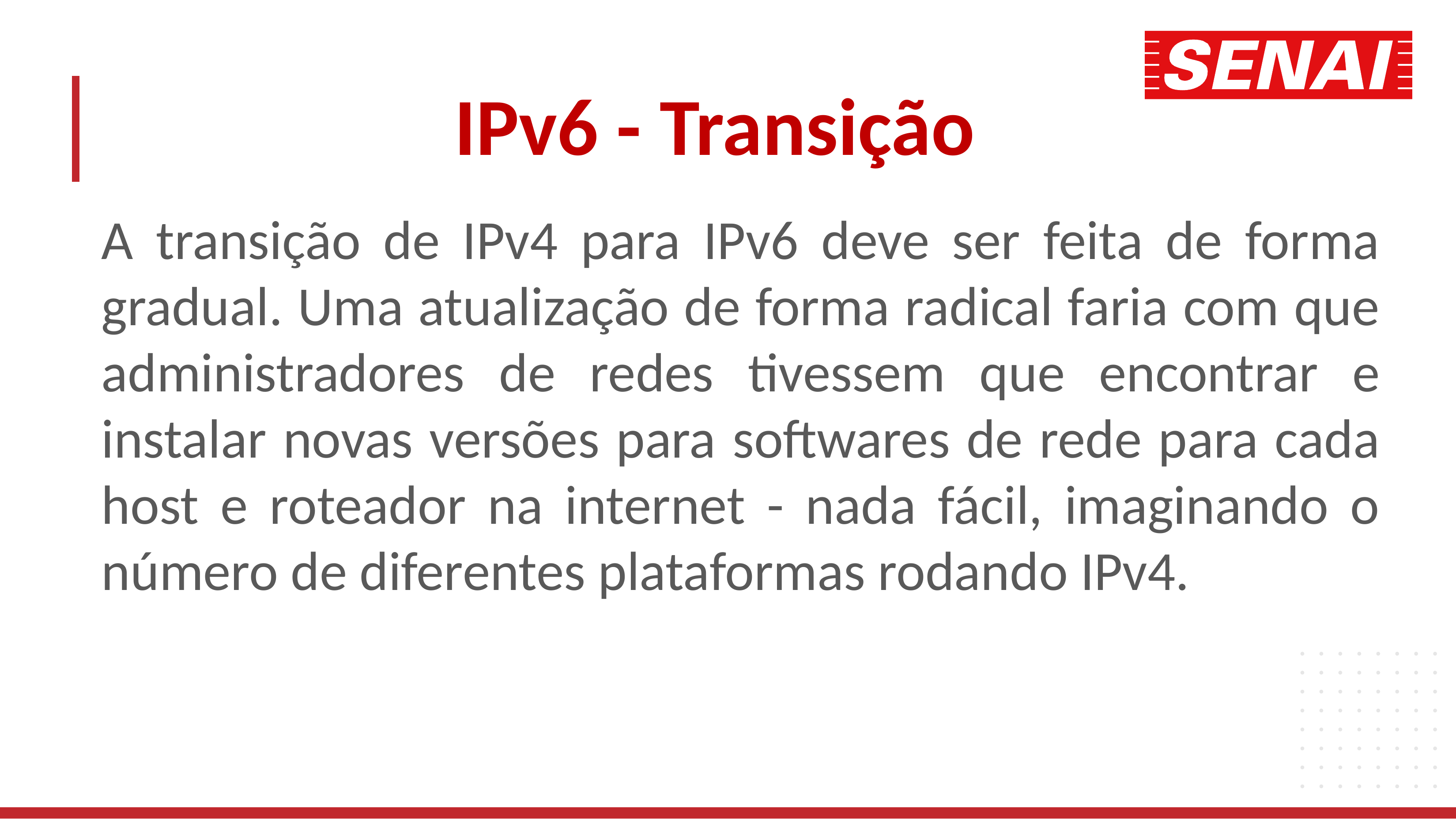

# IPv6 - Transição

A transição de IPv4 para IPv6 deve ser feita de forma gradual. Uma atualização de forma radical faria com que administradores de redes tivessem que encontrar e instalar novas versões para softwares de rede para cada host e roteador na internet - nada fácil, imaginando o número de diferentes plataformas rodando IPv4.